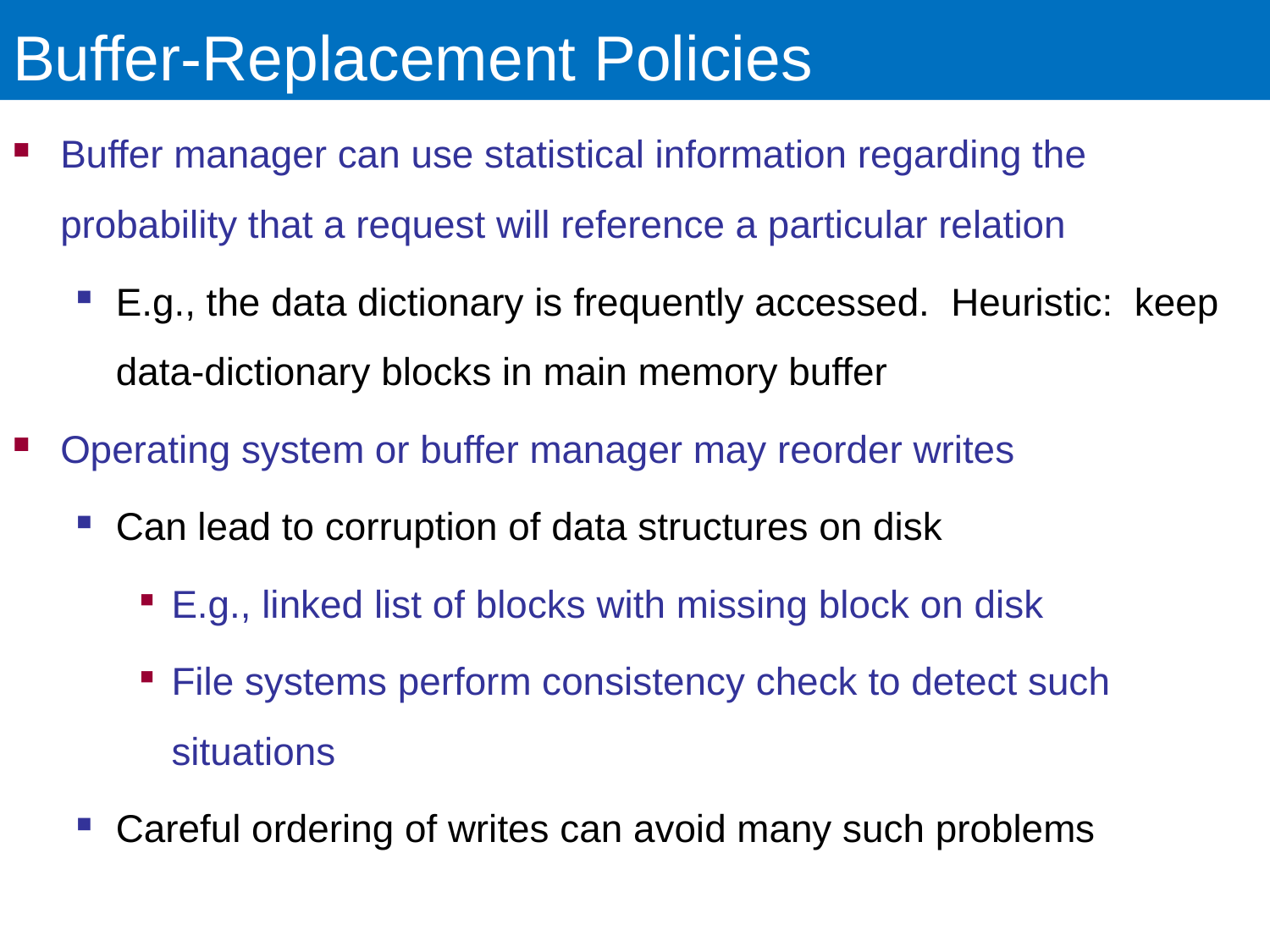

# Buffer-Replacement Policies
Buffer manager can use statistical information regarding the probability that a request will reference a particular relation
E.g., the data dictionary is frequently accessed.  Heuristic:  keep data-dictionary blocks in main memory buffer
Operating system or buffer manager may reorder writes
Can lead to corruption of data structures on disk
E.g., linked list of blocks with missing block on disk
File systems perform consistency check to detect such situations
Careful ordering of writes can avoid many such problems